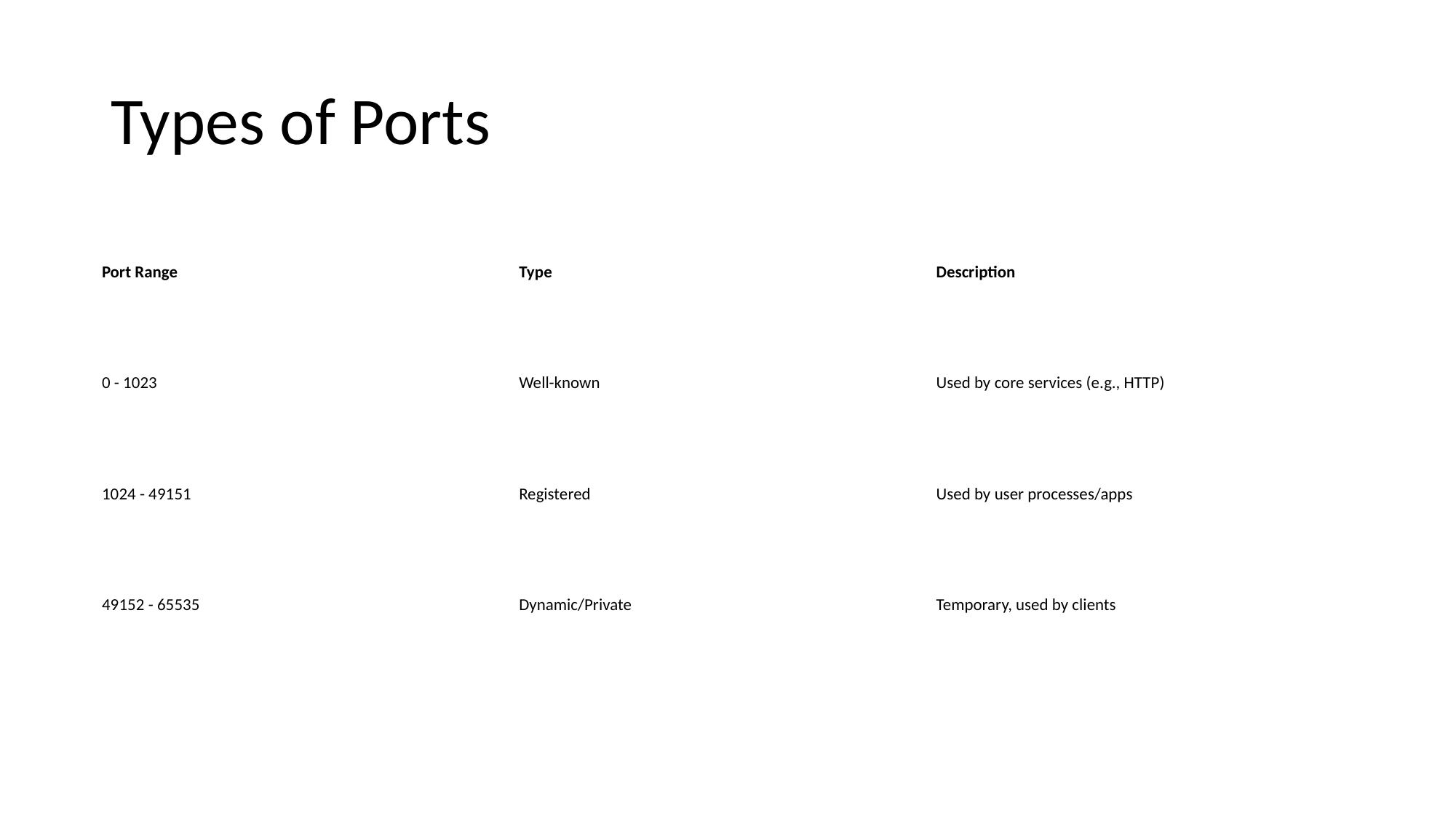

# Types of Ports
| Port Range | Type | Description |
| --- | --- | --- |
| 0 - 1023 | Well-known | Used by core services (e.g., HTTP) |
| 1024 - 49151 | Registered | Used by user processes/apps |
| 49152 - 65535 | Dynamic/Private | Temporary, used by clients |